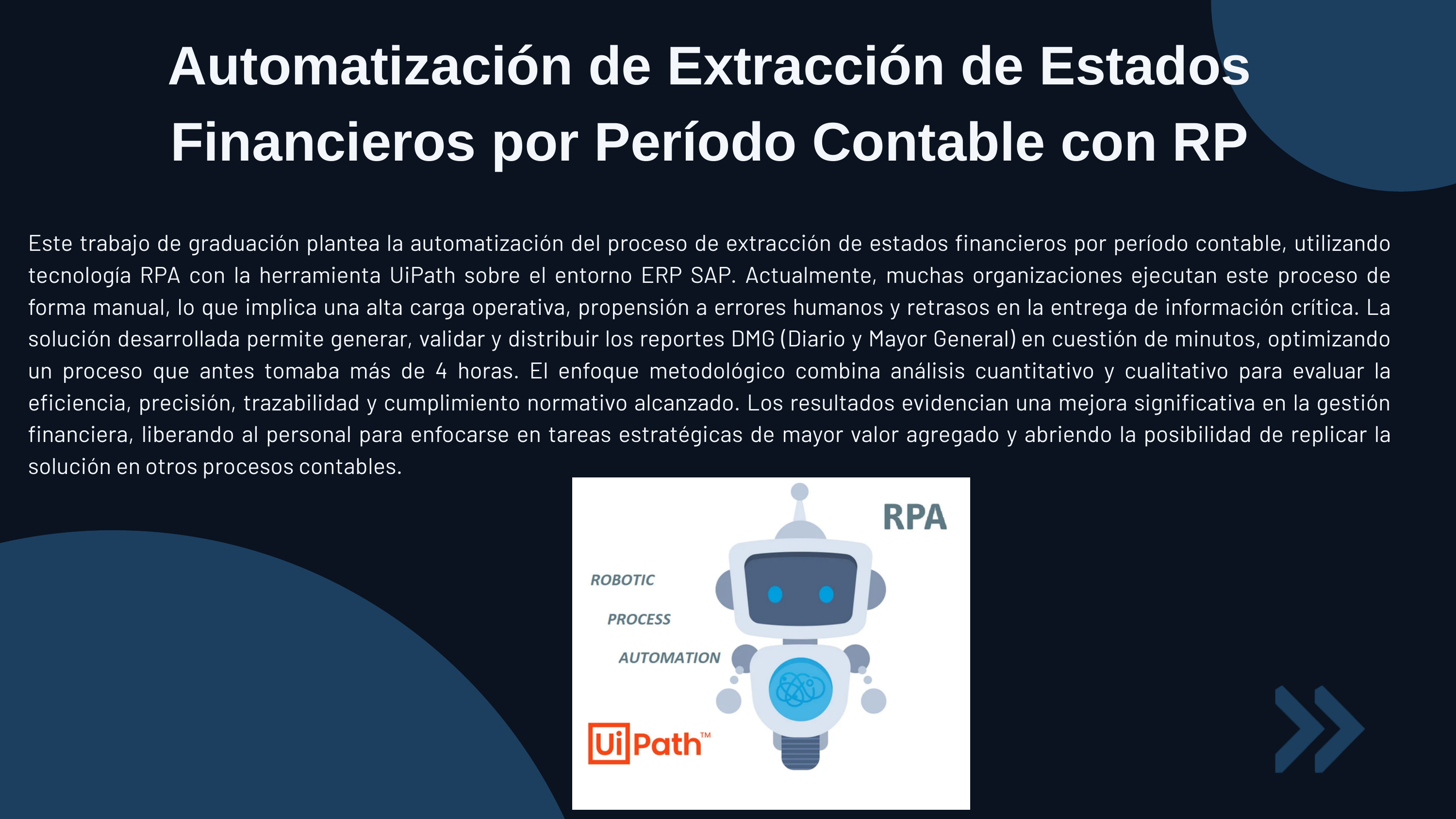

Automatización de Extracción de Estados Financieros por Período Contable con RP
Este trabajo de graduación plantea la automatización del proceso de extracción de estados financieros por período contable, utilizando tecnología RPA con la herramienta UiPath sobre el entorno ERP SAP. Actualmente, muchas organizaciones ejecutan este proceso de forma manual, lo que implica una alta carga operativa, propensión a errores humanos y retrasos en la entrega de información crítica. La solución desarrollada permite generar, validar y distribuir los reportes DMG (Diario y Mayor General) en cuestión de minutos, optimizando un proceso que antes tomaba más de 4 horas. El enfoque metodológico combina análisis cuantitativo y cualitativo para evaluar la eficiencia, precisión, trazabilidad y cumplimiento normativo alcanzado. Los resultados evidencian una mejora significativa en la gestión financiera, liberando al personal para enfocarse en tareas estratégicas de mayor valor agregado y abriendo la posibilidad de replicar la solución en otros procesos contables.